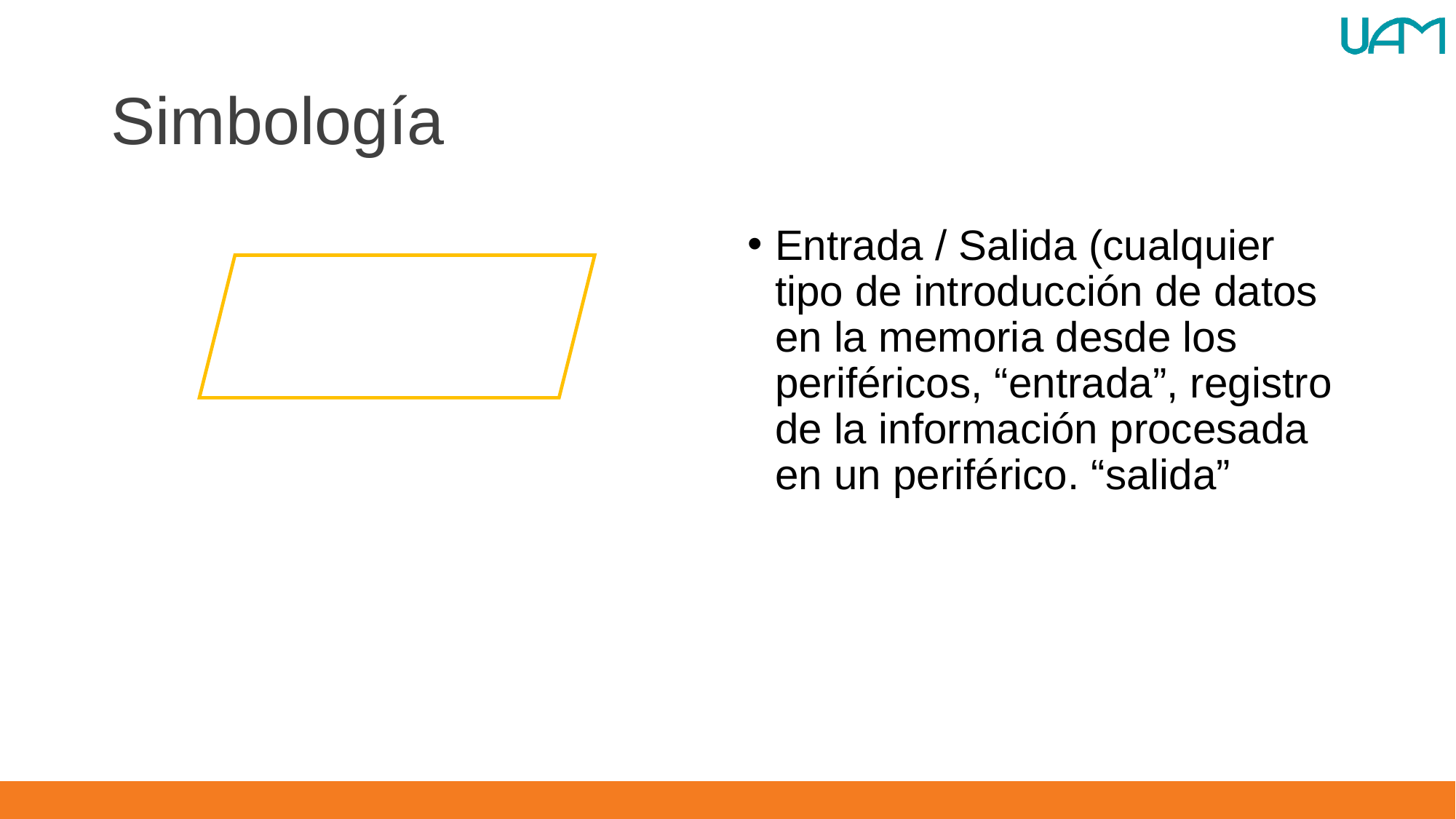

# Simbología
Entrada / Salida (cualquier tipo de introducción de datos en la memoria desde los periféricos, “entrada”, registro de la información procesada en un periférico. “salida”